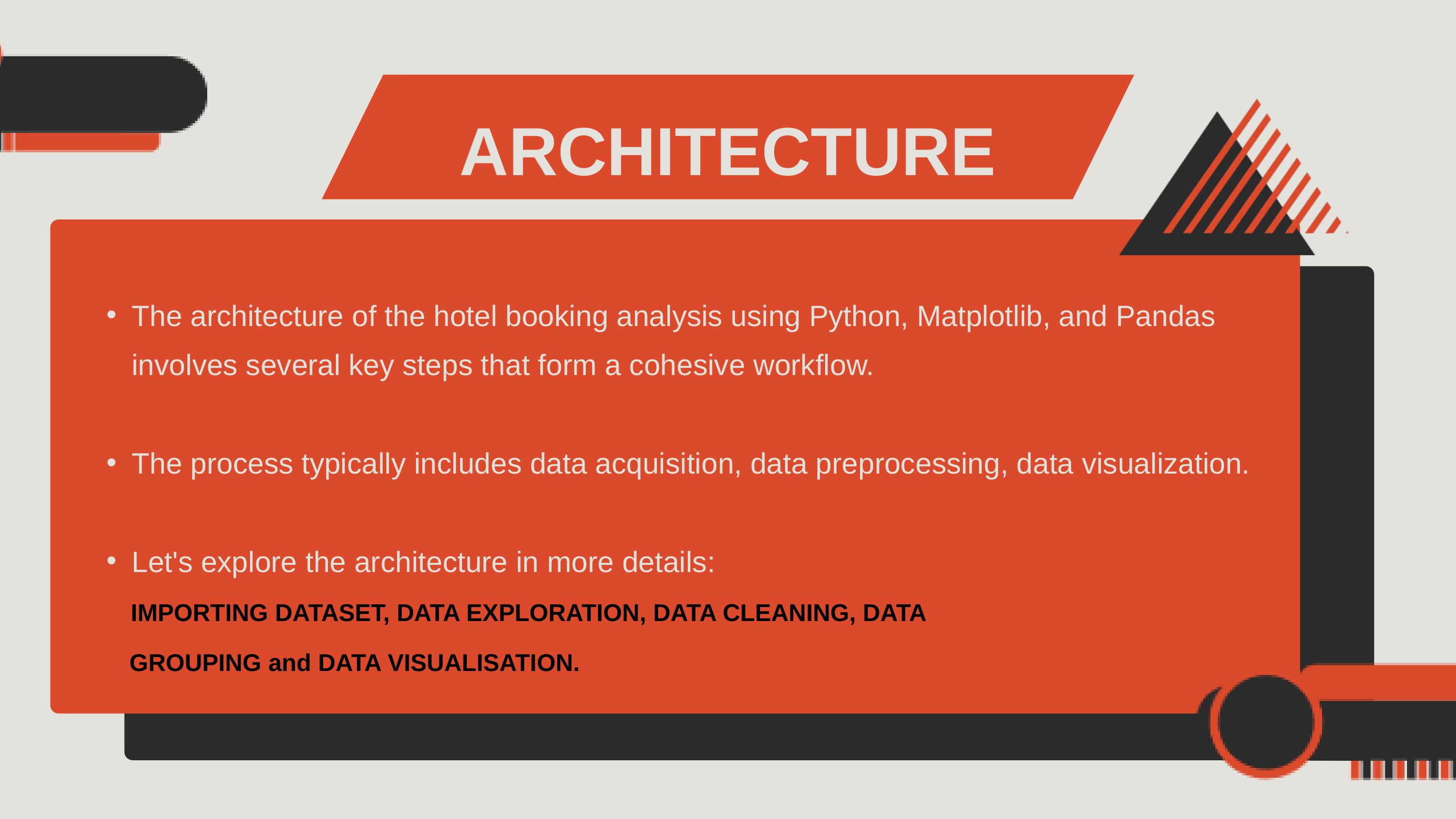

ARCHITECTURE

The architecture of the hotel booking analysis using Python, Matplotlib, and Pandas involves several key steps that form a cohesive workflow.

The process typically includes data acquisition, data preprocessing, data visualization.

Let's explore the architecture in more details:
      IMPORTING DATASET, DATA EXPLORATION, DATA CLEANING, DATA
       GROUPING and DATA VISUALISATION.